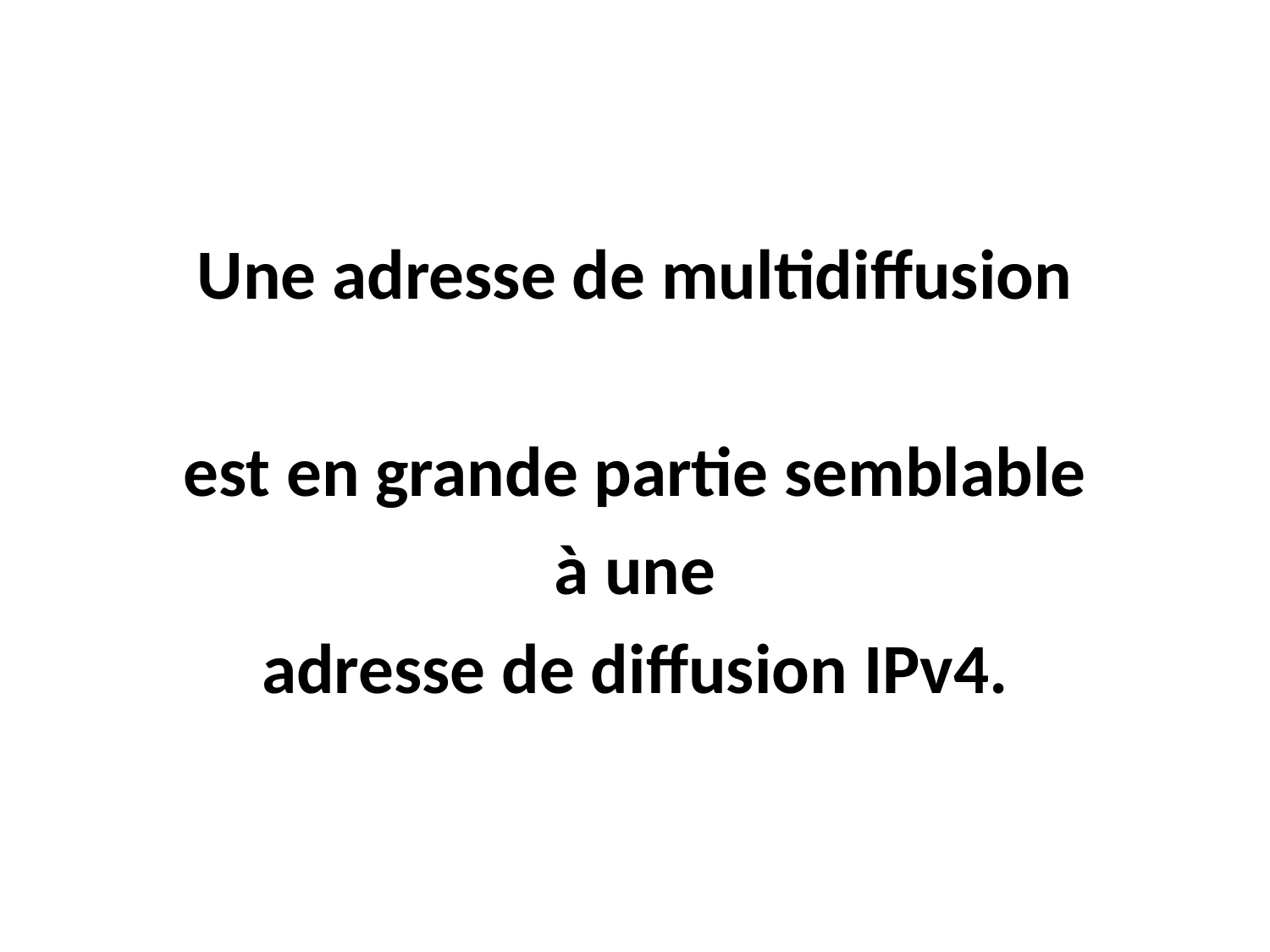

#
Une adresse de multidiffusion

est en grande partie semblable
 à une
adresse de diffusion IPv4.